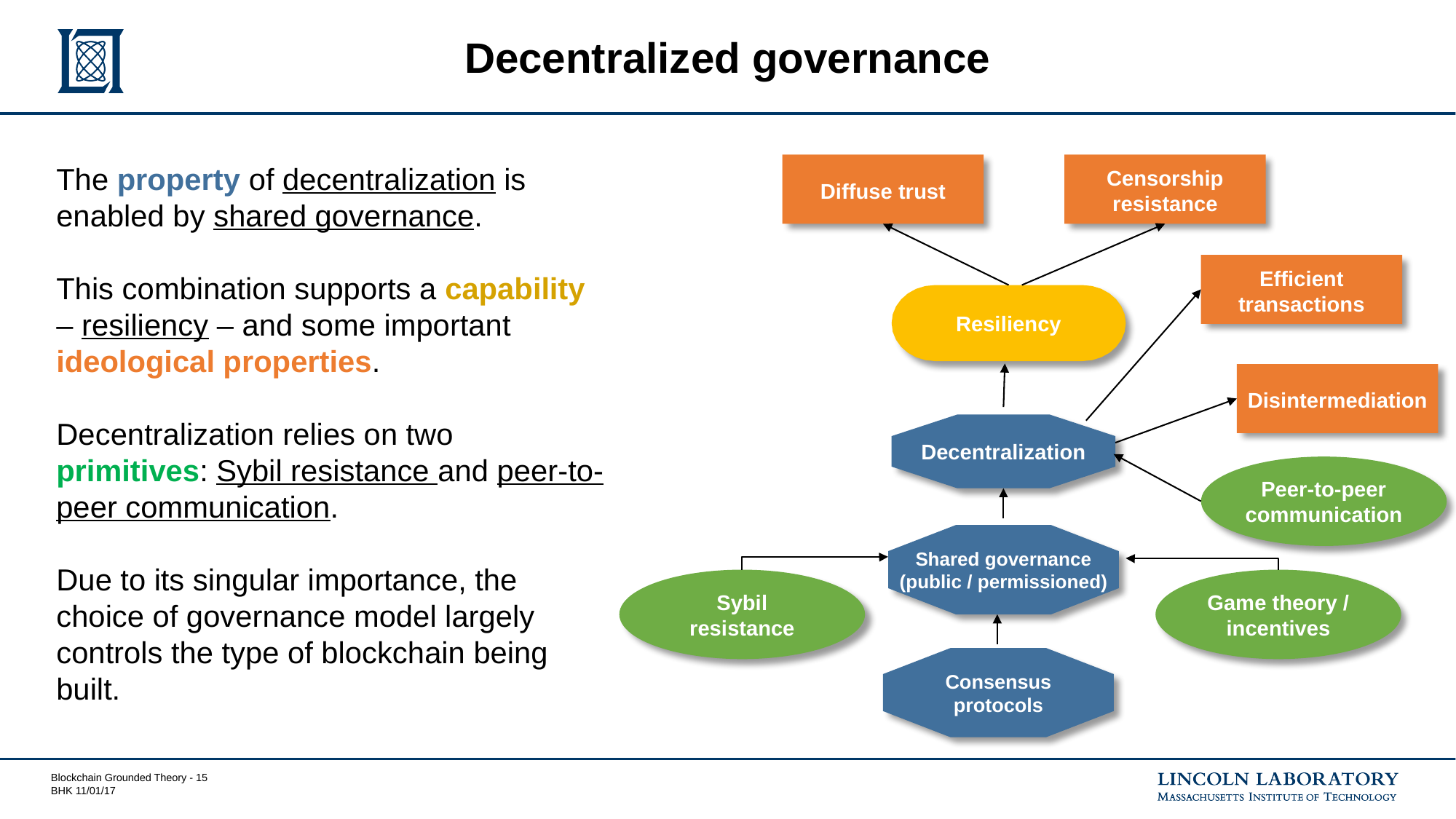

# Decentralized governance
The property of decentralization is enabled by shared governance.

This combination supports a capability – resiliency – and some important ideological properties.

Decentralization relies on two primitives: Sybil resistance and peer-to-peer communication.

Due to its singular importance, the choice of governance model largely controls the type of blockchain being built.
Diffuse trust
Censorship
resistance
Efficient transactions
Resiliency
Disintermediation
Decentralization
Peer-to-peer communication
Shared governance
(public / permissioned)
Sybil
resistance
Game theory / incentives
Consensus
protocols